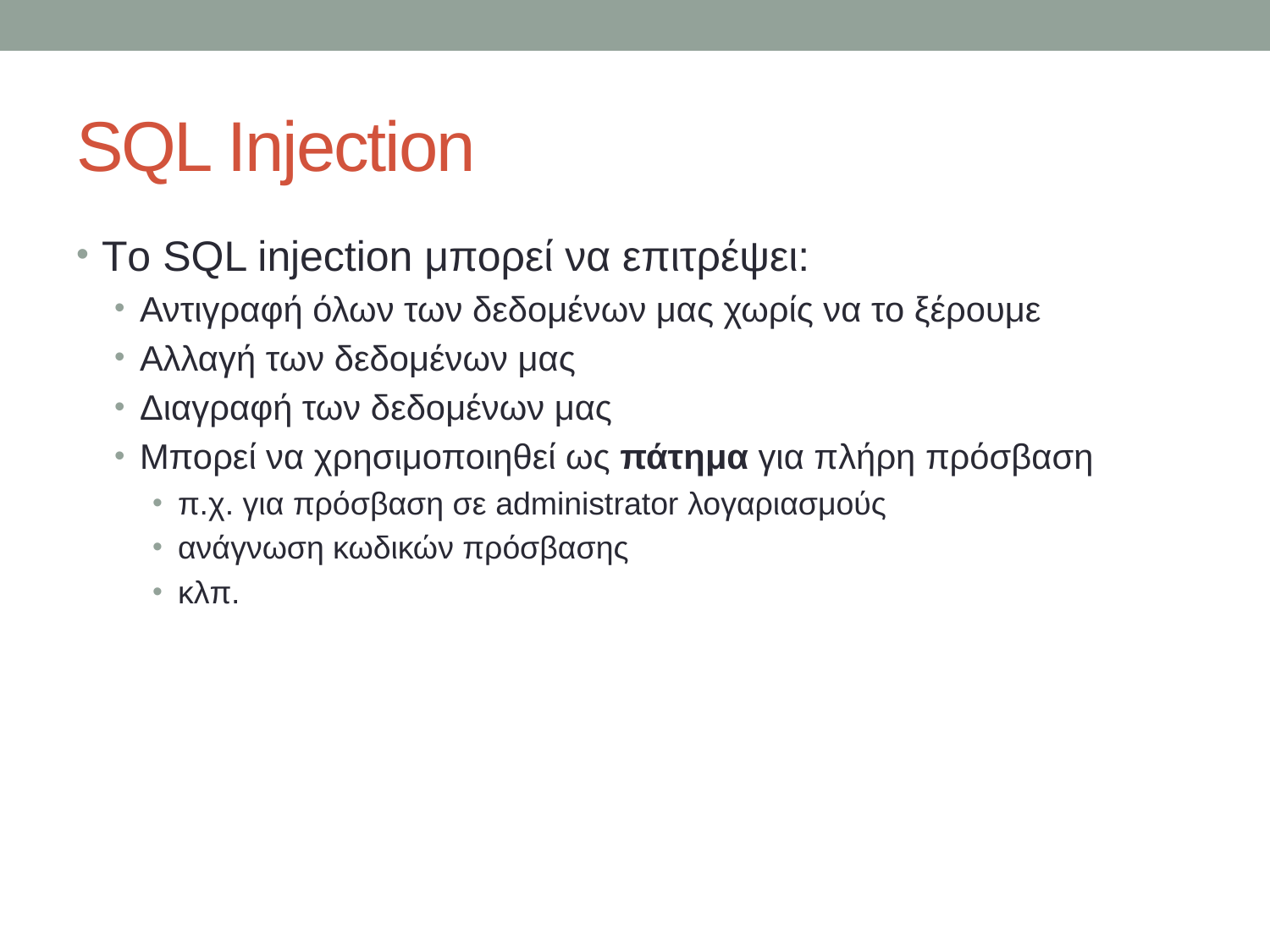

# SQL Injection
Tο SQL injection μπορεί να επιτρέψει:
Αντιγραφή όλων των δεδομένων μας χωρίς να το ξέρουμε
Αλλαγή των δεδομένων μας
Διαγραφή των δεδομένων μας
Μπορεί να χρησιμοποιηθεί ως πάτημα για πλήρη πρόσβαση
π.χ. για πρόσβαση σε administrator λογαριασμούς
ανάγνωση κωδικών πρόσβασης
κλπ.